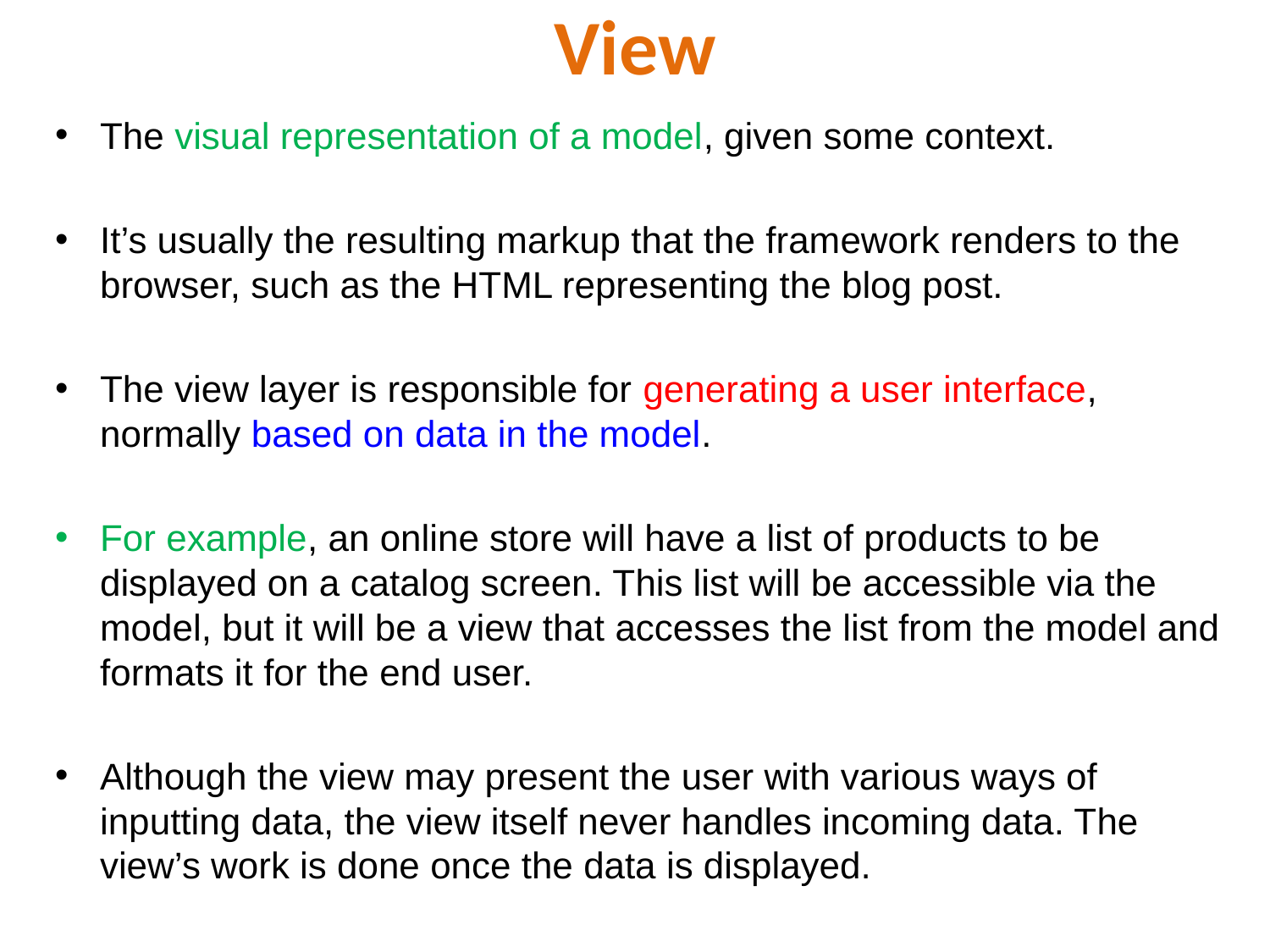

# View
The visual representation of a model, given some context.

It’s usually the resulting markup that the framework renders to the browser, such as the HTML representing the blog post.

The view layer is responsible for generating a user interface, normally based on data in the model.

For example, an online store will have a list of products to be displayed on a catalog screen. This list will be accessible via the model, but it will be a view that accesses the list from the model and formats it for the end user.

Although the view may present the user with various ways of inputting data, the view itself never handles incoming data. The view’s work is done once the data is displayed.